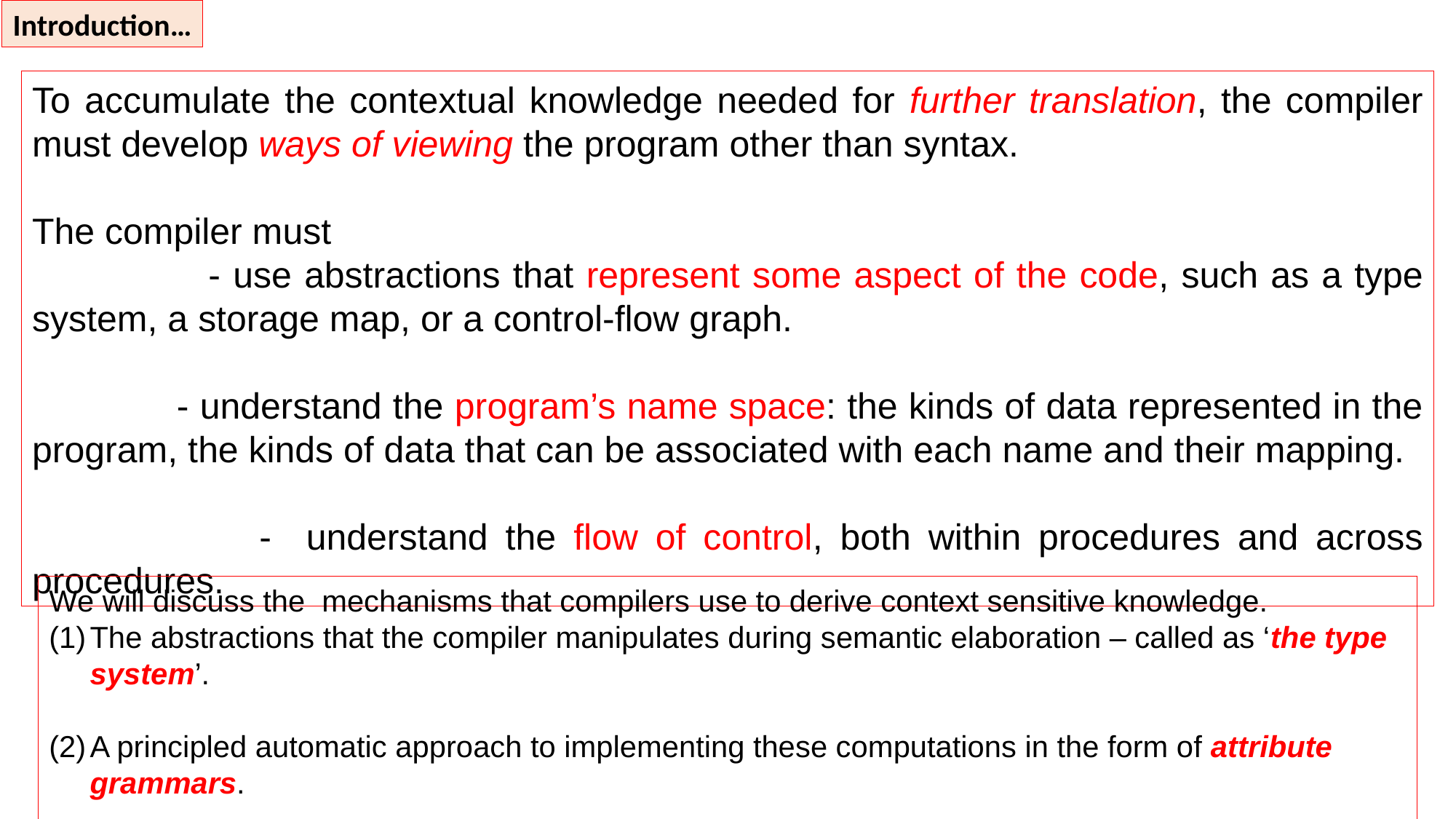

Introduction…
To accumulate the contextual knowledge needed for further translation, the compiler must develop ways of viewing the program other than syntax.

The compiler must
              - use abstractions that represent some aspect of the code, such as a type system, a storage map, or a control-flow graph.

             - understand the program’s name space: the kinds of data represented in the program, the kinds of data that can be associated with each name and their mapping.

             -  understand the flow of control, both within procedures and across procedures.
We will discuss the  mechanisms that compilers use to derive context sensitive knowledge.
The abstractions that the compiler manipulates during semantic elaboration – called as ‘the type system’.

A principled automatic approach to implementing these computations in the form of attribute grammars.

(3) The most widely used technique, ad hoc syntax directed Translation.